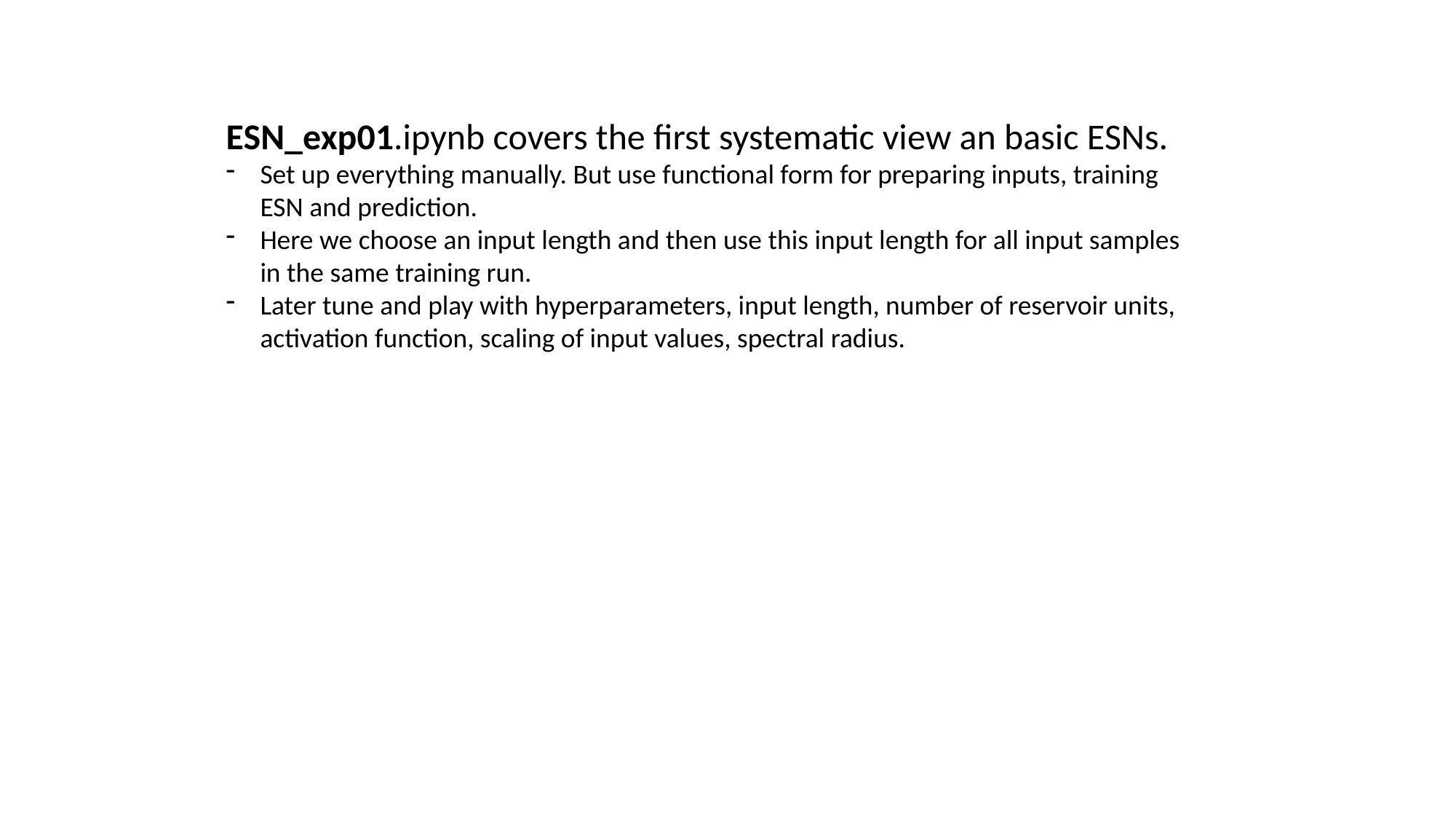

ESN_exp01.ipynb covers the first systematic view an basic ESNs.
Set up everything manually. But use functional form for preparing inputs, training ESN and prediction.
Here we choose an input length and then use this input length for all input samples in the same training run.
Later tune and play with hyperparameters, input length, number of reservoir units, activation function, scaling of input values, spectral radius.